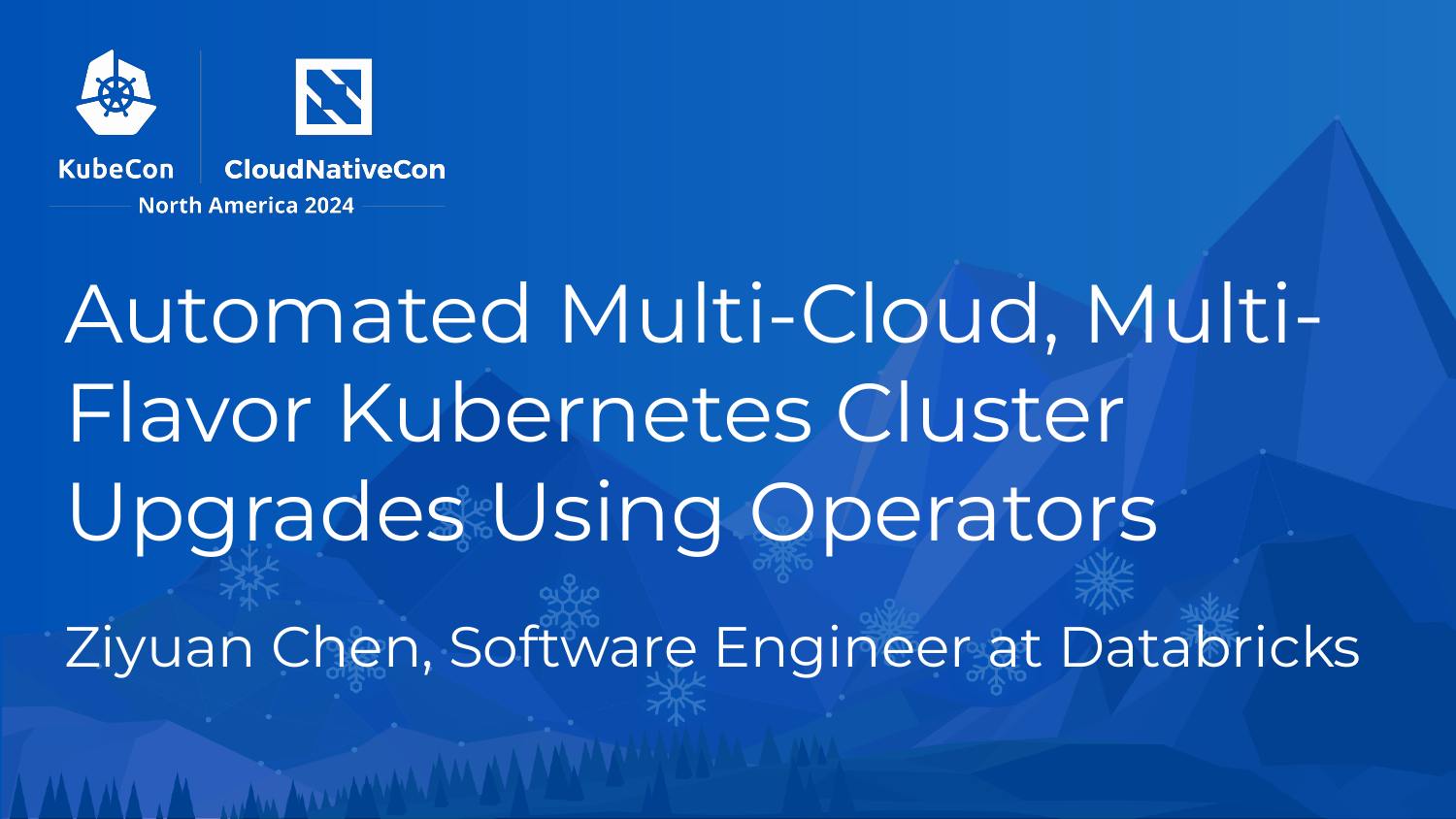

# Automated Multi-Cloud, Multi-Flavor Kubernetes Cluster Upgrades Using Operators
Ziyuan Chen, Software Engineer at Databricks